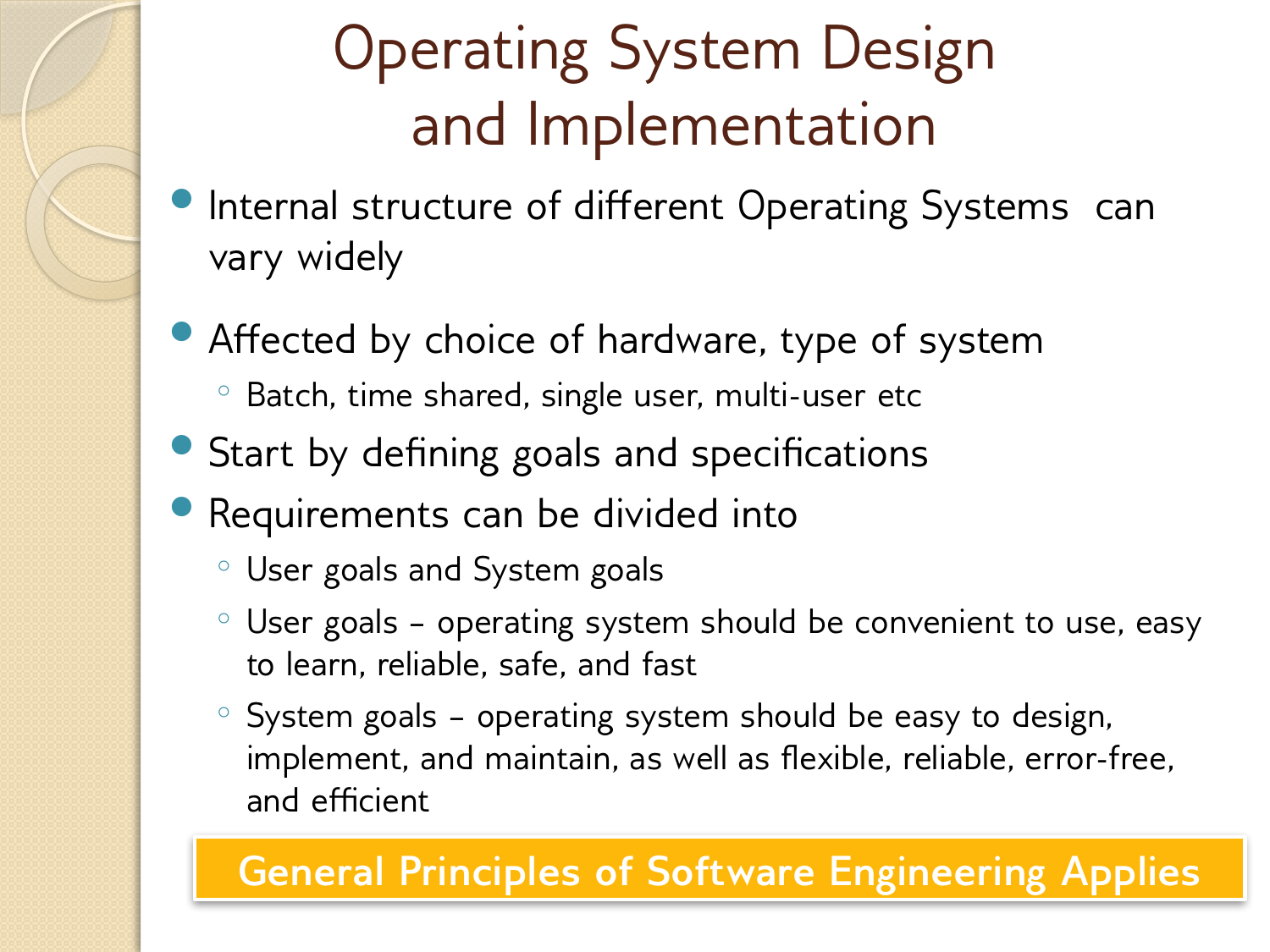

# Operating System Design and Implementation
Internal structure of different Operating Systems  can vary widely

Affected by choice of hardware, type of system
Batch, time shared, single user, multi-user etc
Start by defining goals and specifications
Requirements can be divided into
User goals and System goals
User goals – operating system should be convenient to use, easy to learn, reliable, safe, and fast
System goals – operating system should be easy to design, implement, and maintain, as well as flexible, reliable, error-free, and efficient
However, no unique way to achieve these.
General Principles of Software Engineering Applies